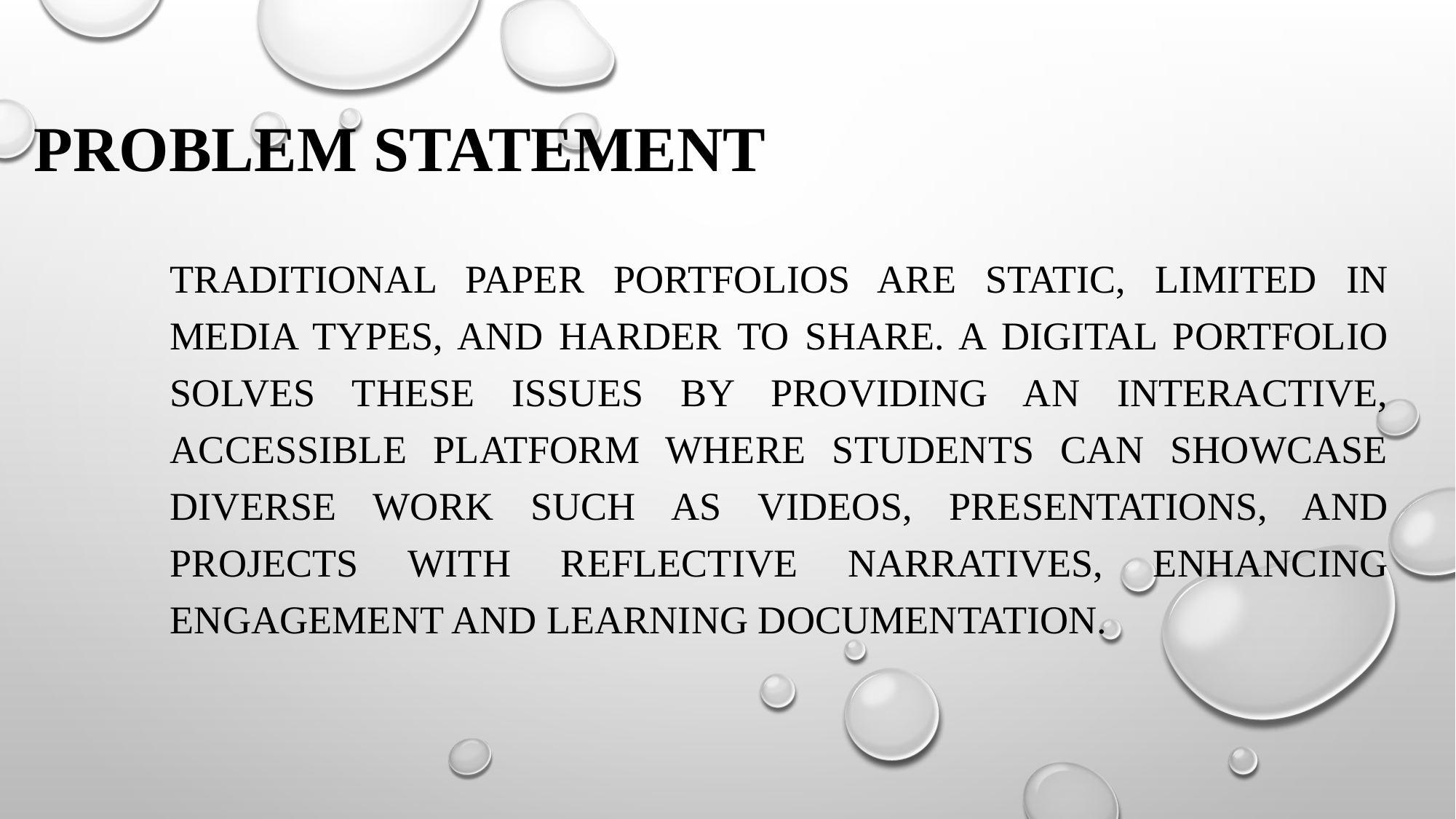

# Problem statement

Traditional paper portfolios are static, limited in media types, and harder to share. A digital portfolio solves these issues by providing an interactive, accessible platform where students can showcase diverse work such as videos, presentations, and projects with reflective narratives, enhancing engagement and learning documentation.